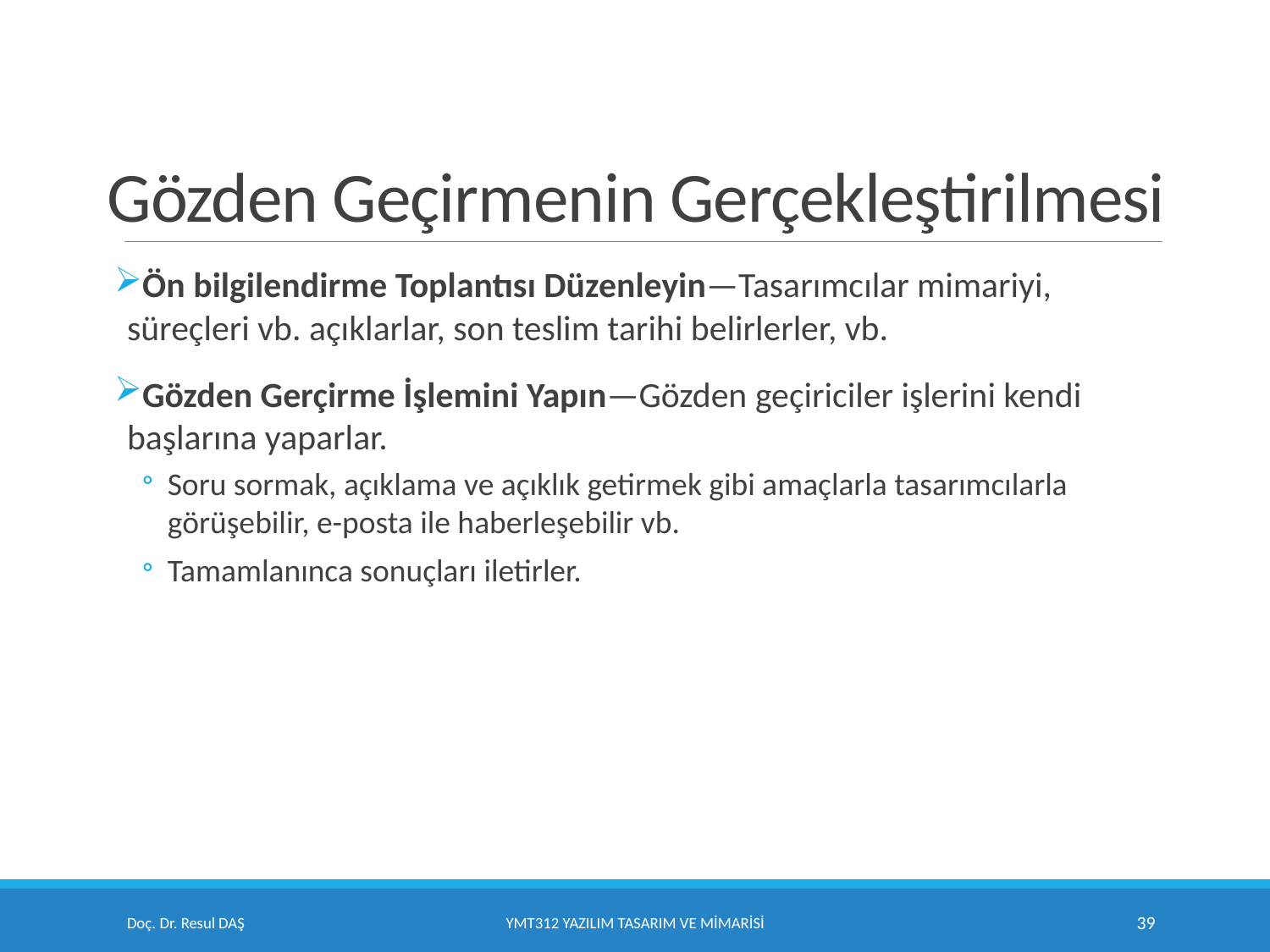

# Gözden Geçirmenin Gerçekleştirilmesi
Ön bilgilendirme Toplantısı Düzenleyin—Tasarımcılar mimariyi, süreçleri vb. açıklarlar, son teslim tarihi belirlerler, vb.
Gözden Gerçirme İşlemini Yapın—Gözden geçiriciler işlerini kendi başlarına yaparlar.
Soru sormak, açıklama ve açıklık getirmek gibi amaçlarla tasarımcılarla görüşebilir, e-posta ile haberleşebilir vb.
Tamamlanınca sonuçları iletirler.
Doç. Dr. Resul DAŞ
YMT312 Yazılım Tasarım ve Mimarisi
39